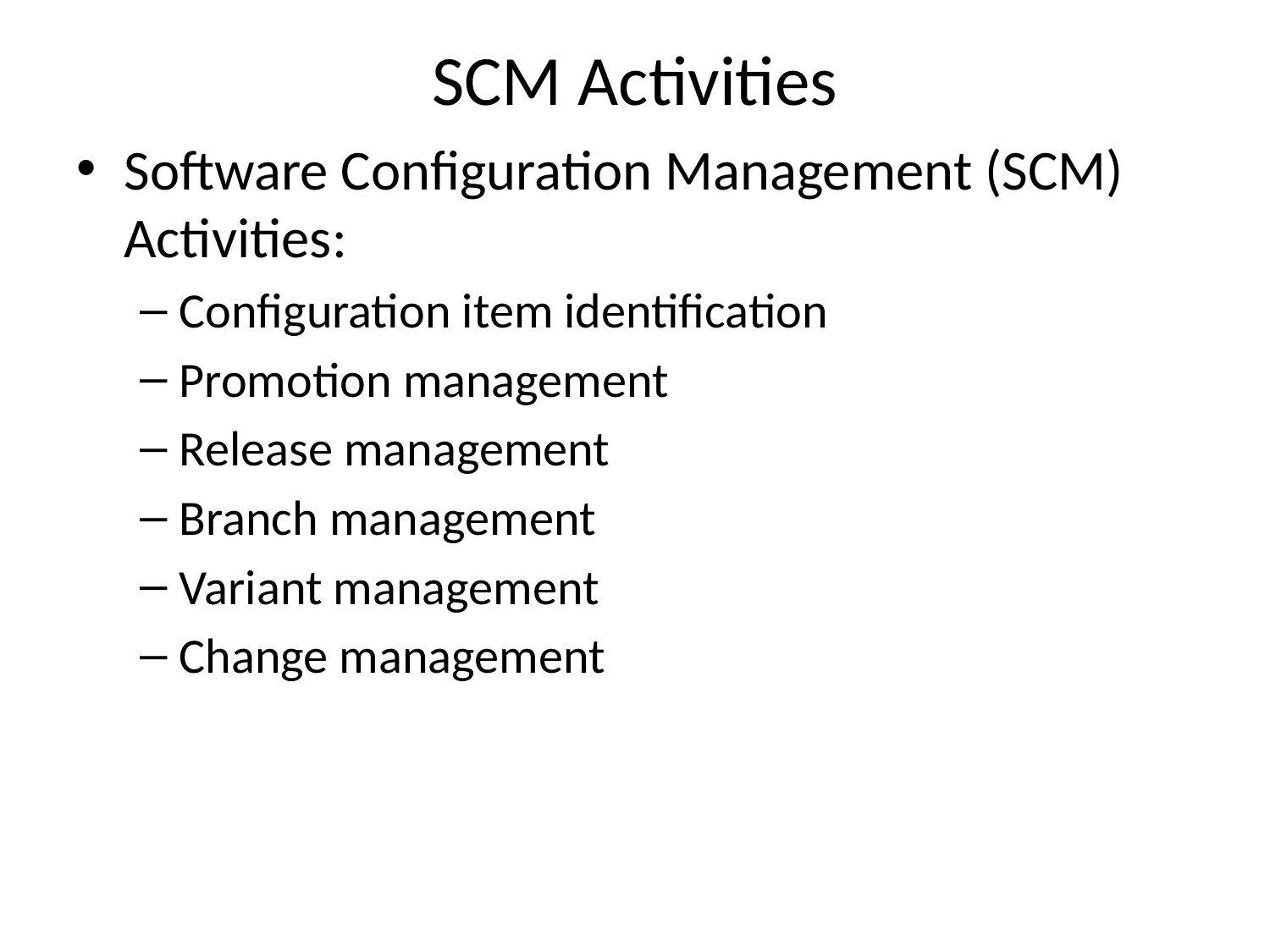

# SCM Activities
Software Configuration Management (SCM) Activities:
Configuration item identification
Promotion management
Release management
Branch management
Variant management
Change management